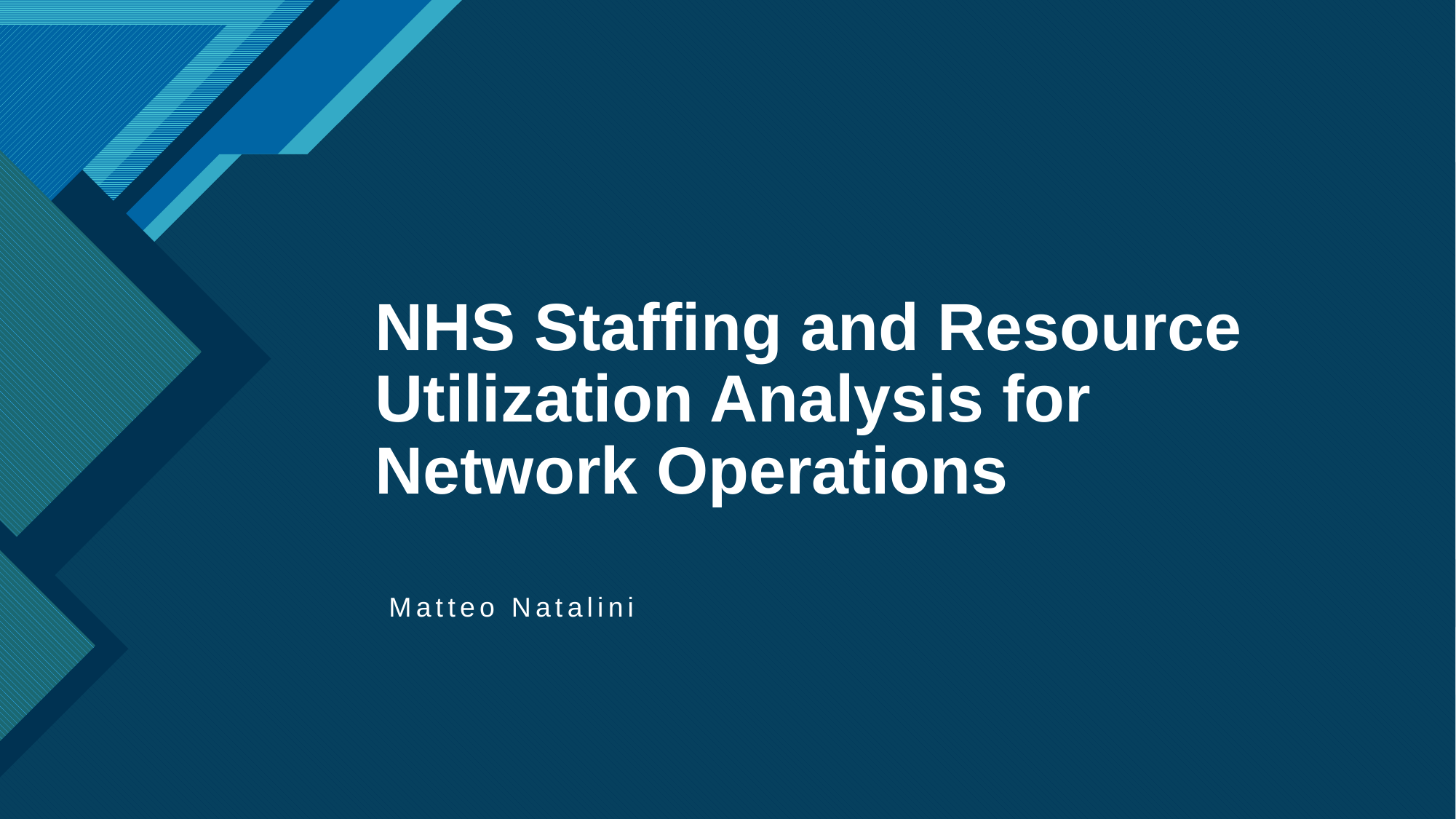

# NHS Staffing and Resource Utilization Analysis for Network Operations
Matteo Natalini